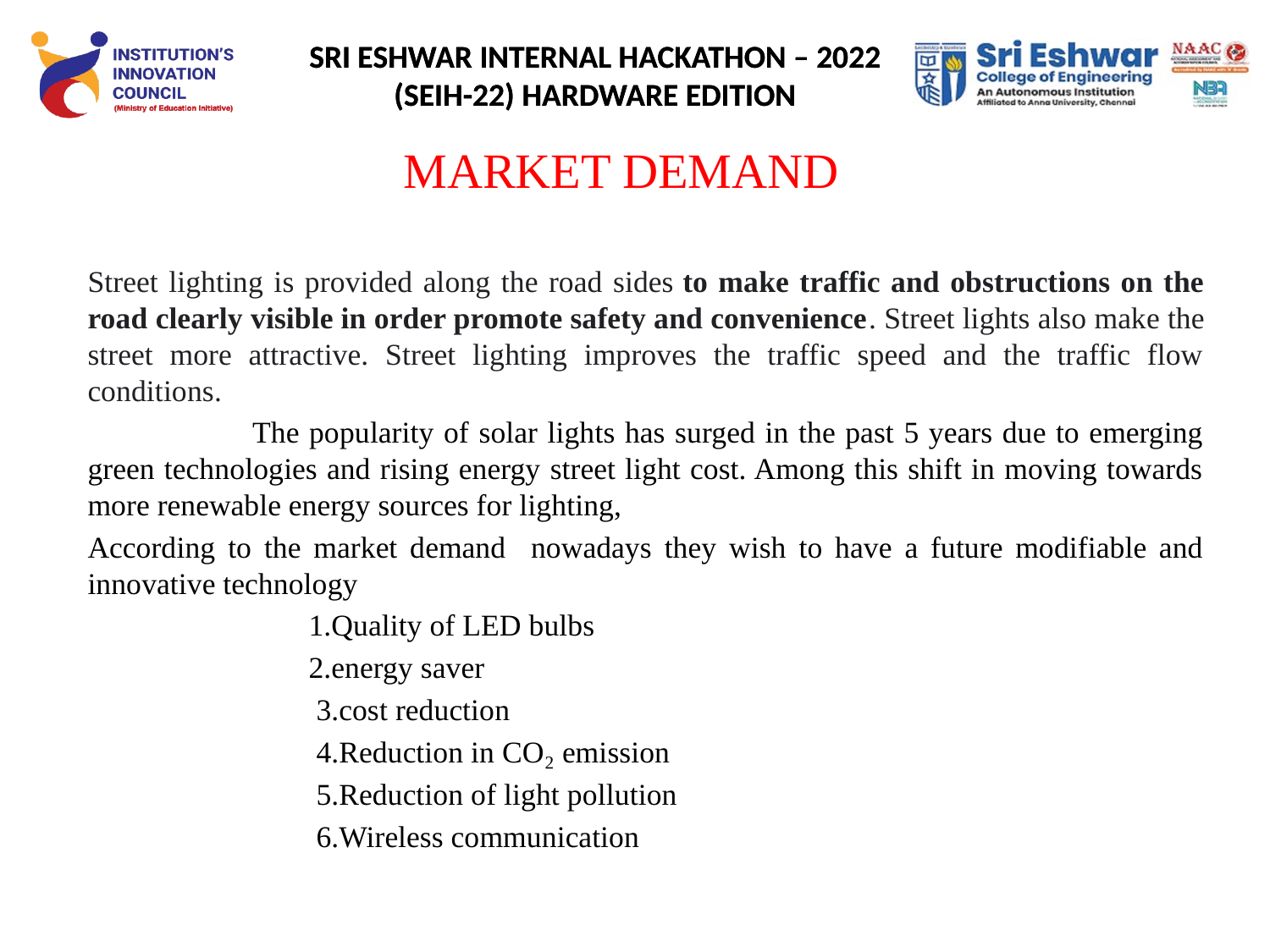

# MARKET DEMAND
Street lighting is provided along the road sides to make traffic and obstructions on the road clearly visible in order promote safety and convenience. Street lights also make the street more attractive. Street lighting improves the traffic speed and the traffic flow conditions.
                 The popularity of solar lights has surged in the past 5 years due to emerging green technologies and rising energy street light cost. Among this shift in moving towards more renewable energy sources for lighting,
According to the market demand  nowadays they wish to have a future modifiable and innovative technology
                             1.Quality of LED bulbs
                             2.energy saver
                              3.cost reduction
                              4.Reduction in CO₂ emission
                              5.Reduction of light pollution
                              6.Wireless communication